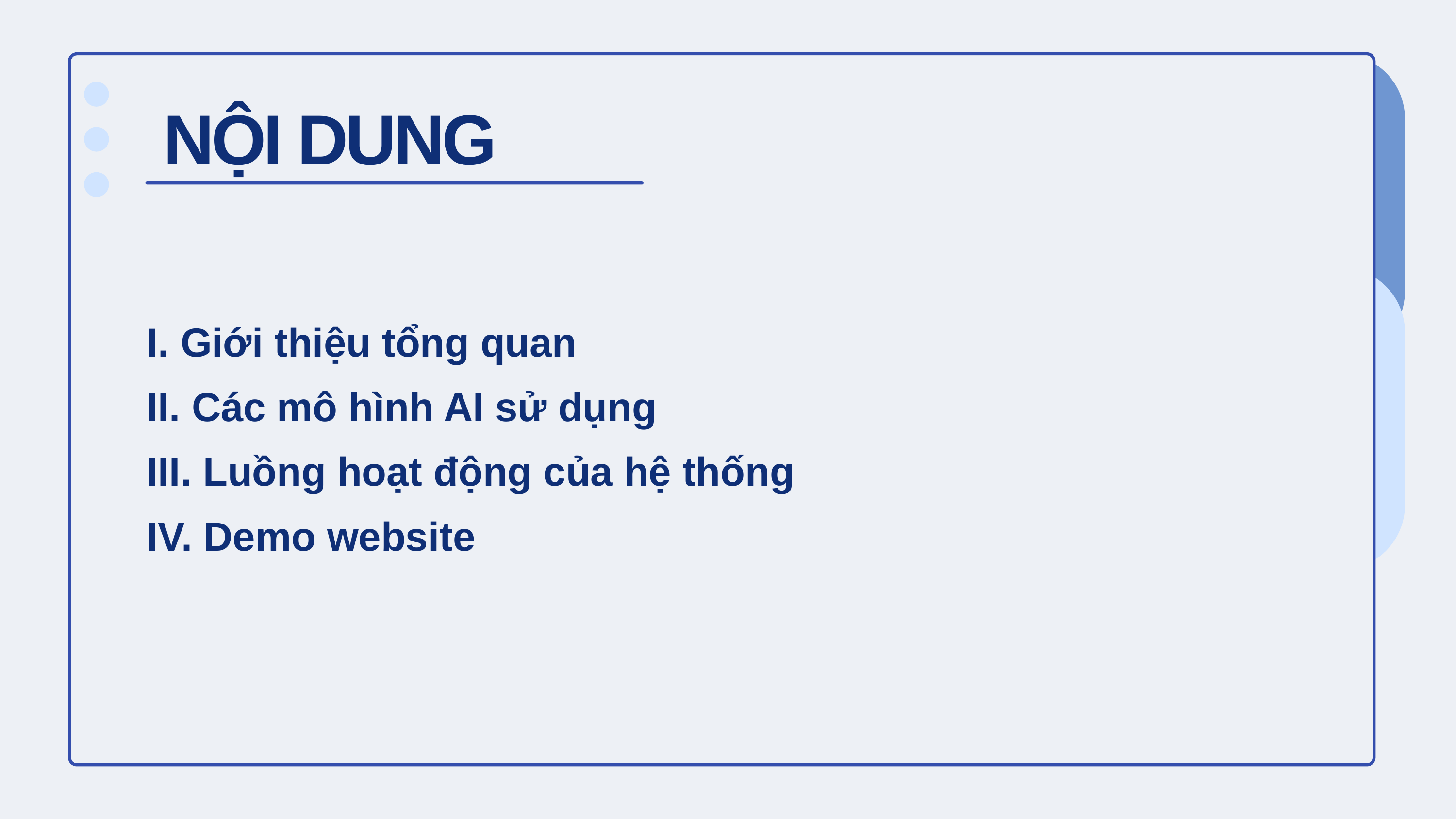

NỘI DUNG

I. Giới thiệu tổng quan
II. Các mô hình AI sử dụng
III. Luồng hoạt động của hệ thống
IV. Demo website